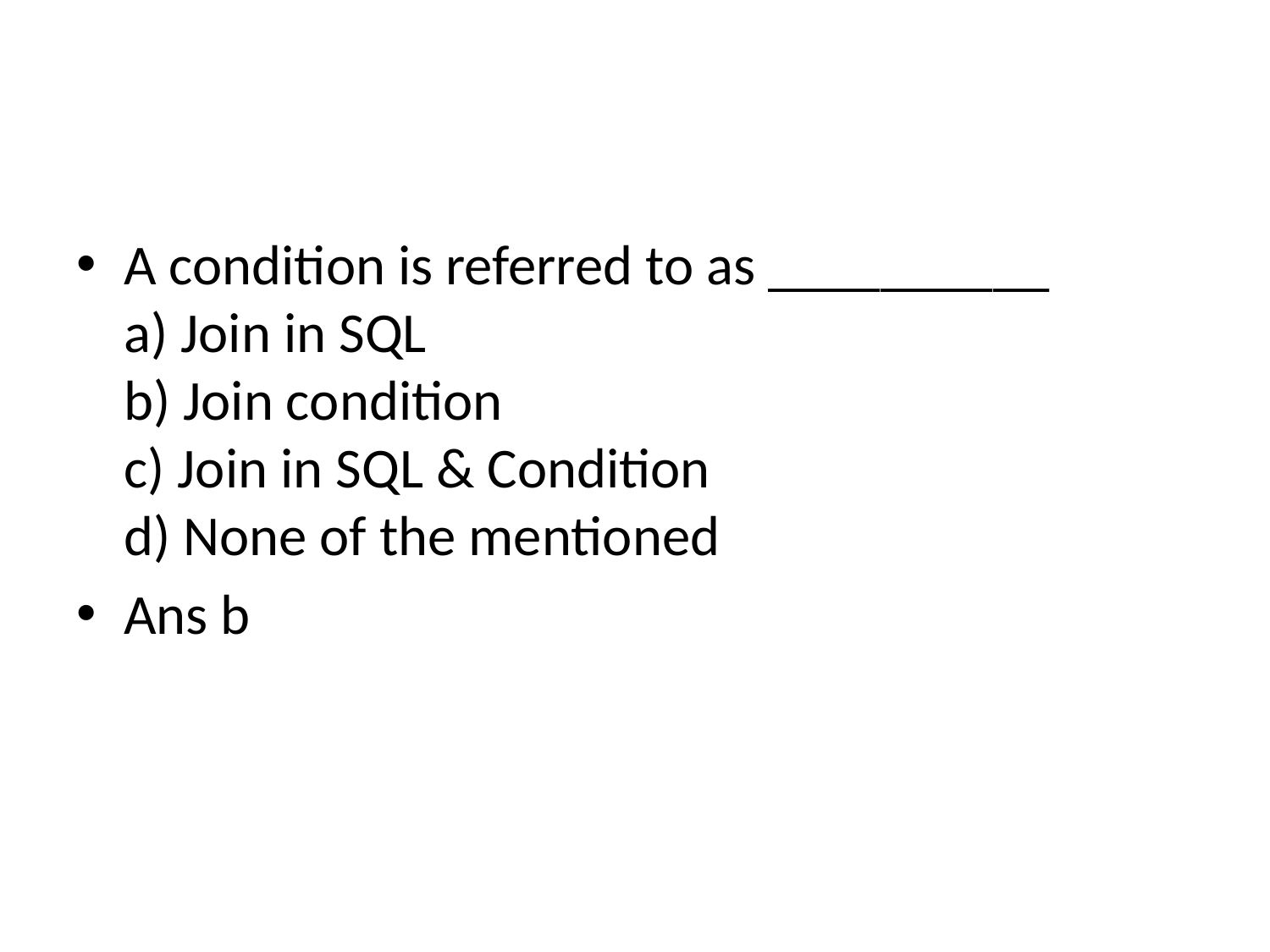

#
A condition is referred to as __________
a) Join in SQL
b) Join condition
c) Join in SQL & Condition
d) None of the mentioned
Ans b